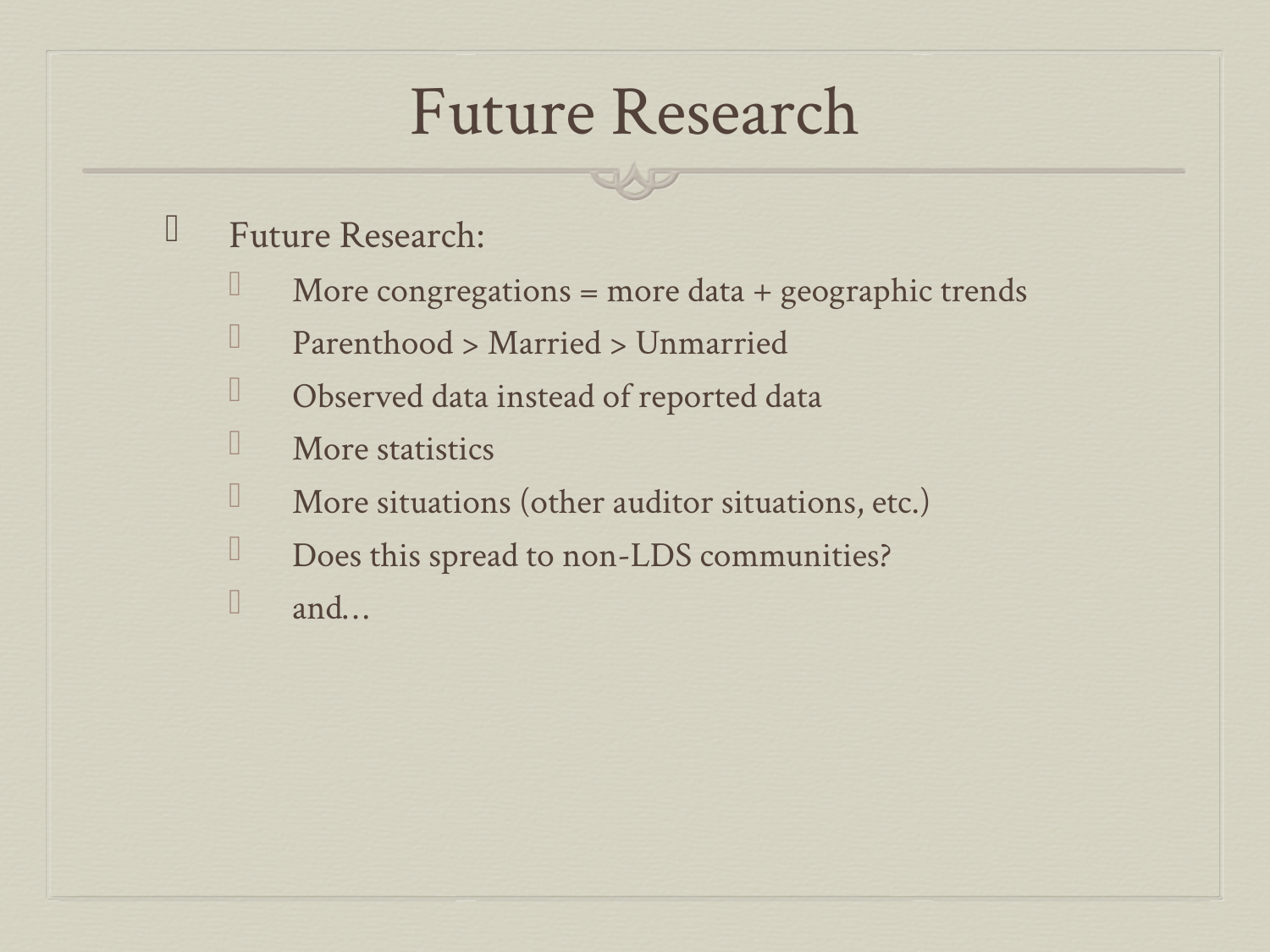

# Future Research
Future Research:
More congregations = more data + geographic trends
Parenthood > Married > Unmarried
Observed data instead of reported data
More statistics
More situations (other auditor situations, etc.)
Does this spread to non-LDS communities?
and…